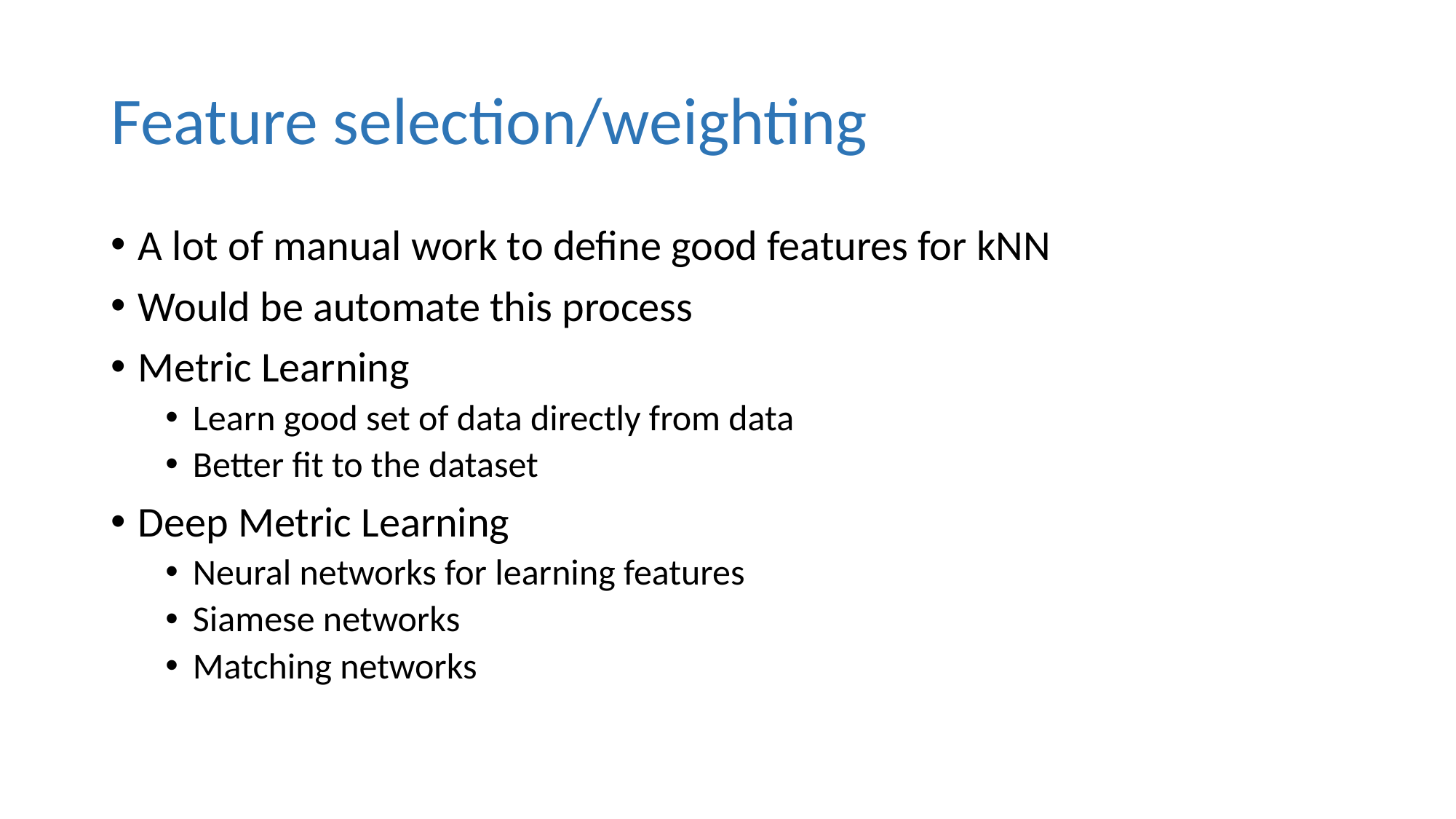

# Feature selection/weighting
A lot of manual work to define good features for kNN
Would be automate this process
Metric Learning
Learn good set of data directly from data
Better fit to the dataset
Deep Metric Learning
Neural networks for learning features
Siamese networks
Matching networks